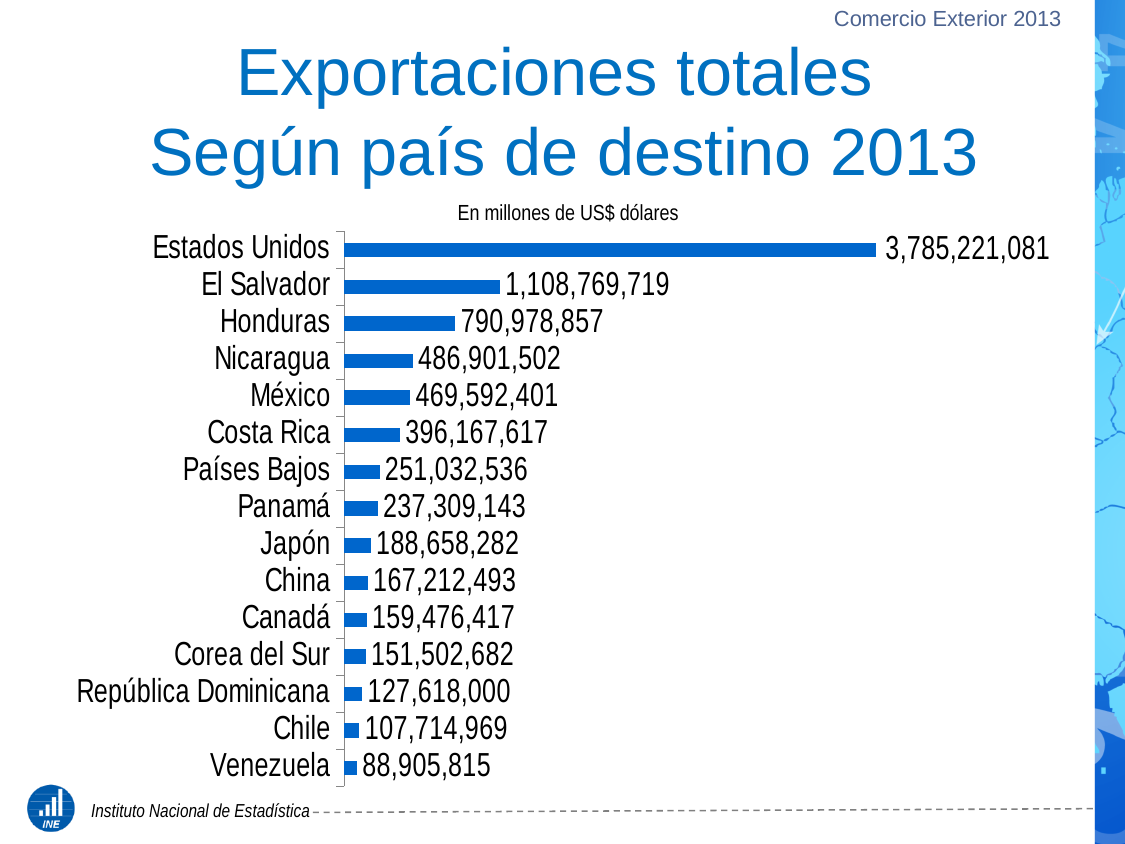

# Exportaciones totales Según país de destino 2013
En millones de US$ dólares

### Chart

| Category |  |
|---|---|
| Estados Unidos | 3785221081.0 |
| El Salvador | 1108769719.0 |
| Honduras | 790978857.0 |
| Nicaragua | 486901502.0 |
| México | 469592401.0 |
| Costa Rica | 396167617.0 |
| Países Bajos | 251032536.0 |
| Panamá | 237309143.0 |
| Japón | 188658282.0 |
| China | 167212493.0 |
| Canadá | 159476417.0 |
| Corea del Sur | 151502682.0 |
| República Dominicana | 127618000.0 |
| Chile | 107714969.0 |
| Venezuela | 88905815.0 |